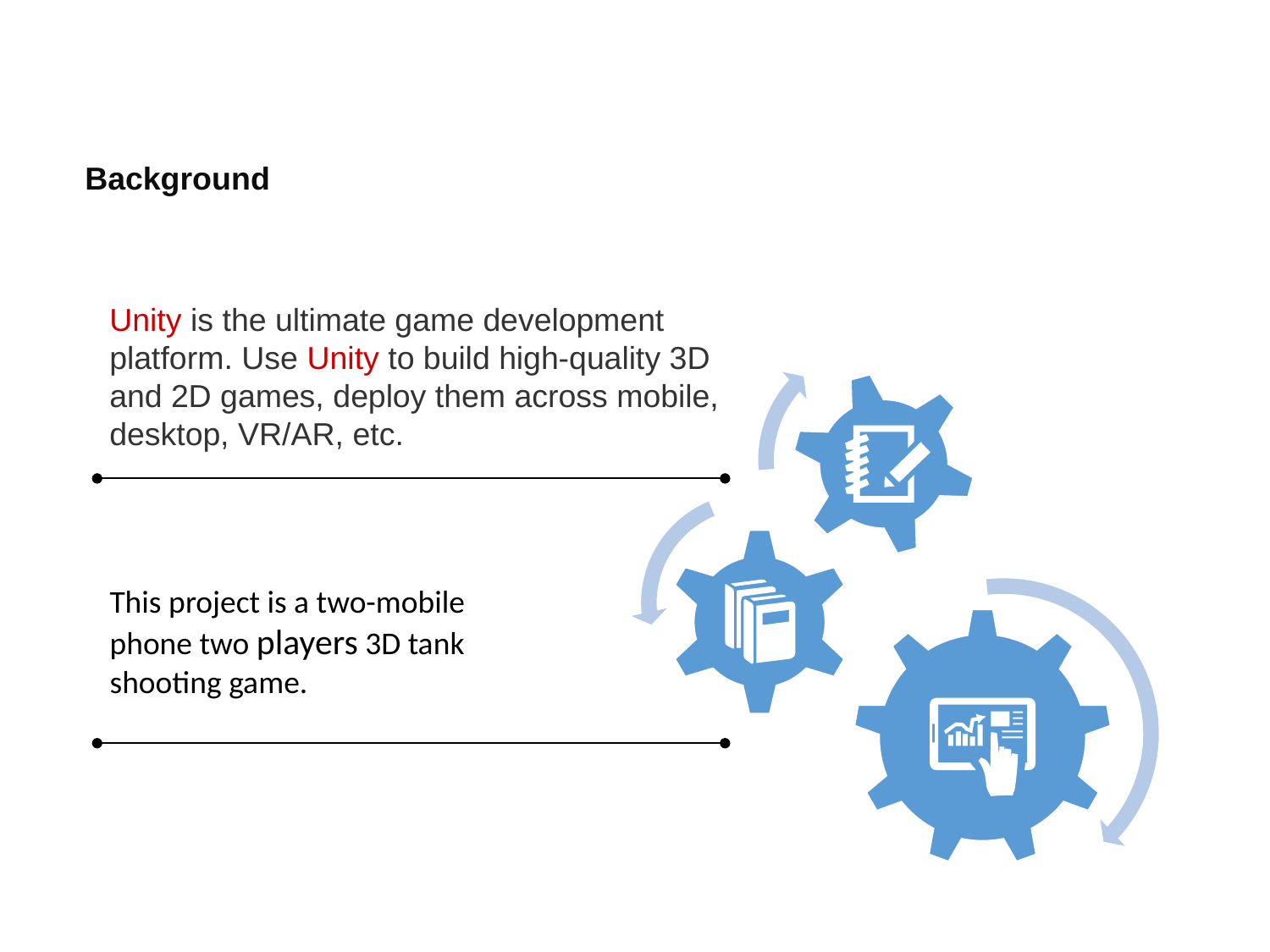

Background

Unity is the ultimate game development platform. Use Unity to build high-quality 3D and 2D games, deploy them across mobile, desktop, VR/AR, etc.

This project is a two-mobile phone two players 3D tank shooting game.

13